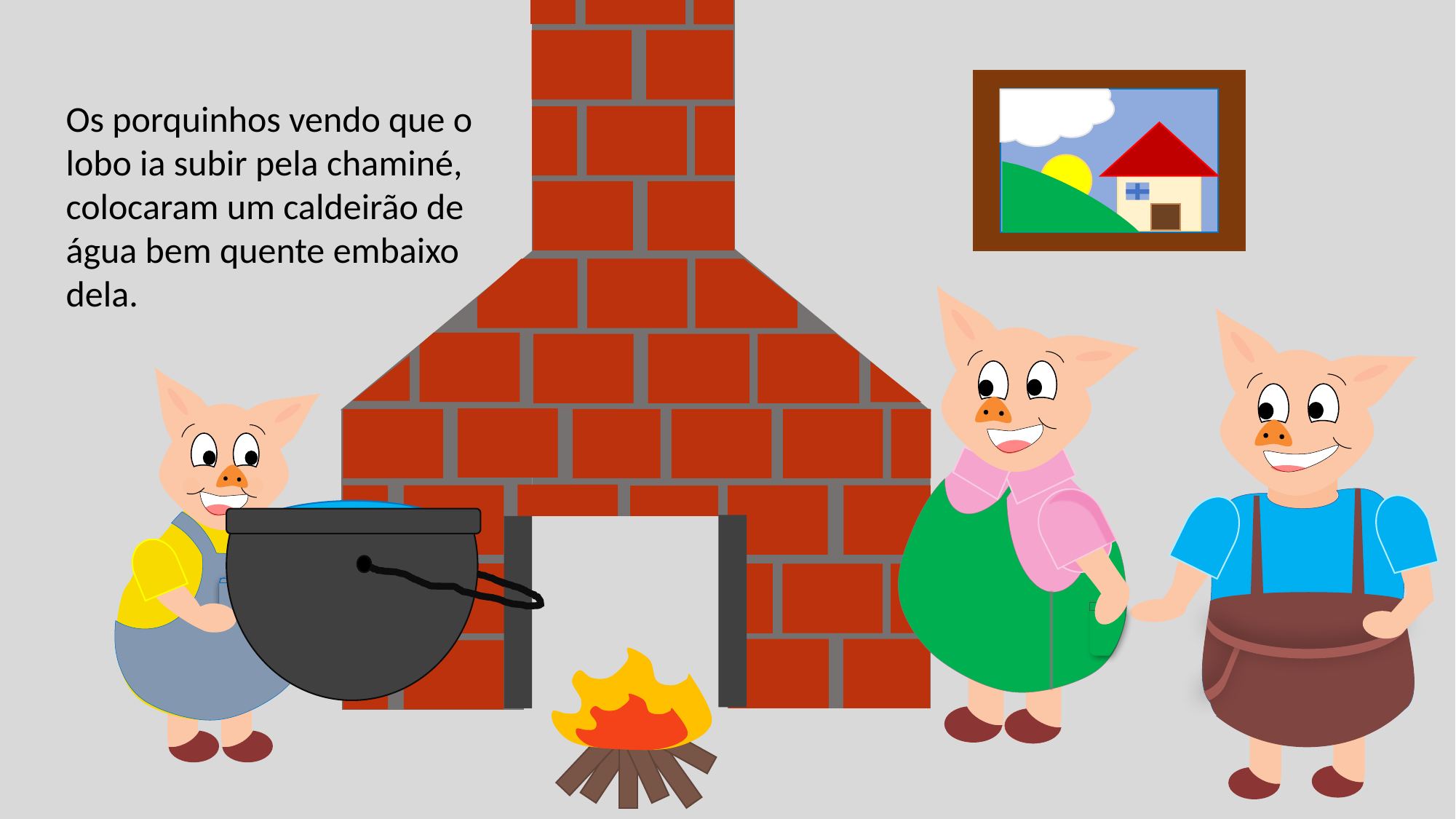

Os porquinhos vendo que o lobo ia subir pela chaminé, colocaram um caldeirão de água bem quente embaixo dela.